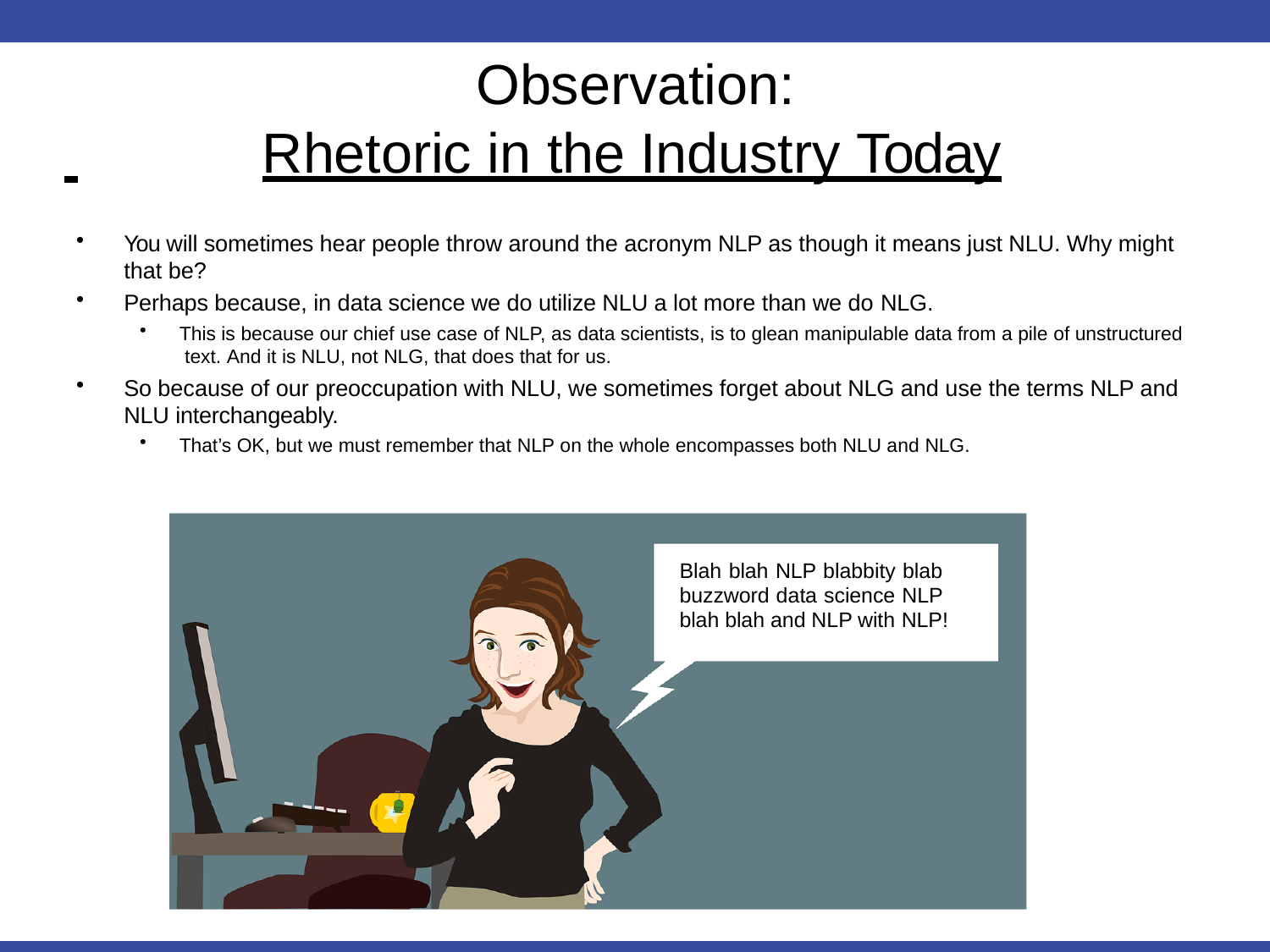

# Observation:
 	Rhetoric in the Industry Today
You will sometimes hear people throw around the acronym NLP as though it means just NLU. Why might  that be?
Perhaps because, in data science we do utilize NLU a lot more than we do NLG.
This is because our chief use case of NLP, as data scientists, is to glean manipulable data from a pile of unstructured  text. And it is NLU, not NLG, that does that for us.
So because of our preoccupation with NLU, we sometimes forget about NLG and use the terms NLP and  NLU interchangeably.
That’s OK, but we must remember that NLP on the whole encompasses both NLU and NLG.

Blah blah NLP blabbity blab  buzzword data science NLP  blah blah and NLP with NLP!